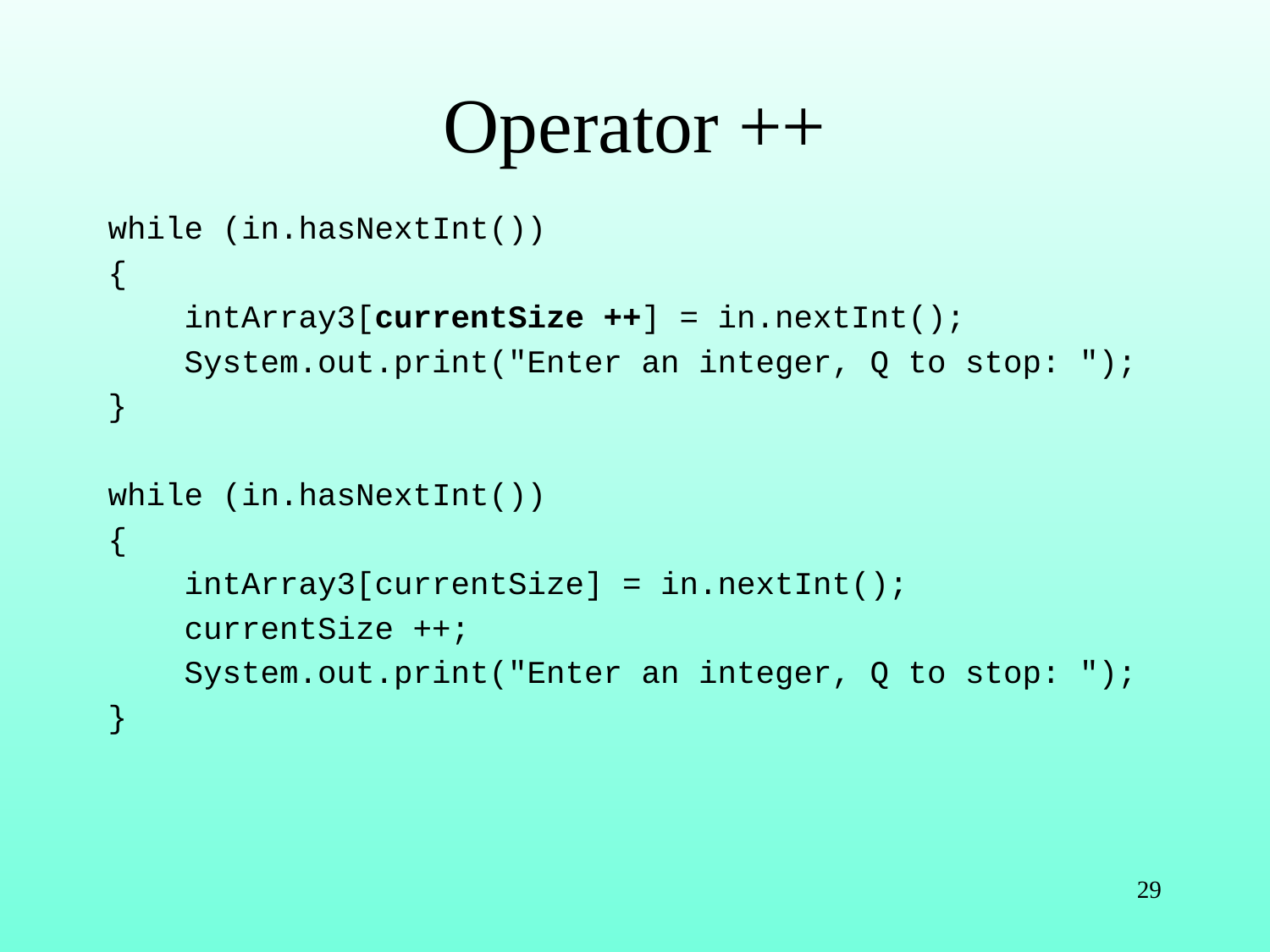

# Operator ++
while (in.hasNextInt())
{
    intArray3[currentSize ++] = in.nextInt();
    System.out.print("Enter an integer, Q to stop: ");
}

while (in.hasNextInt())
{
    intArray3[currentSize] = in.nextInt();
    currentSize ++;
    System.out.print("Enter an integer, Q to stop: ");
}
29